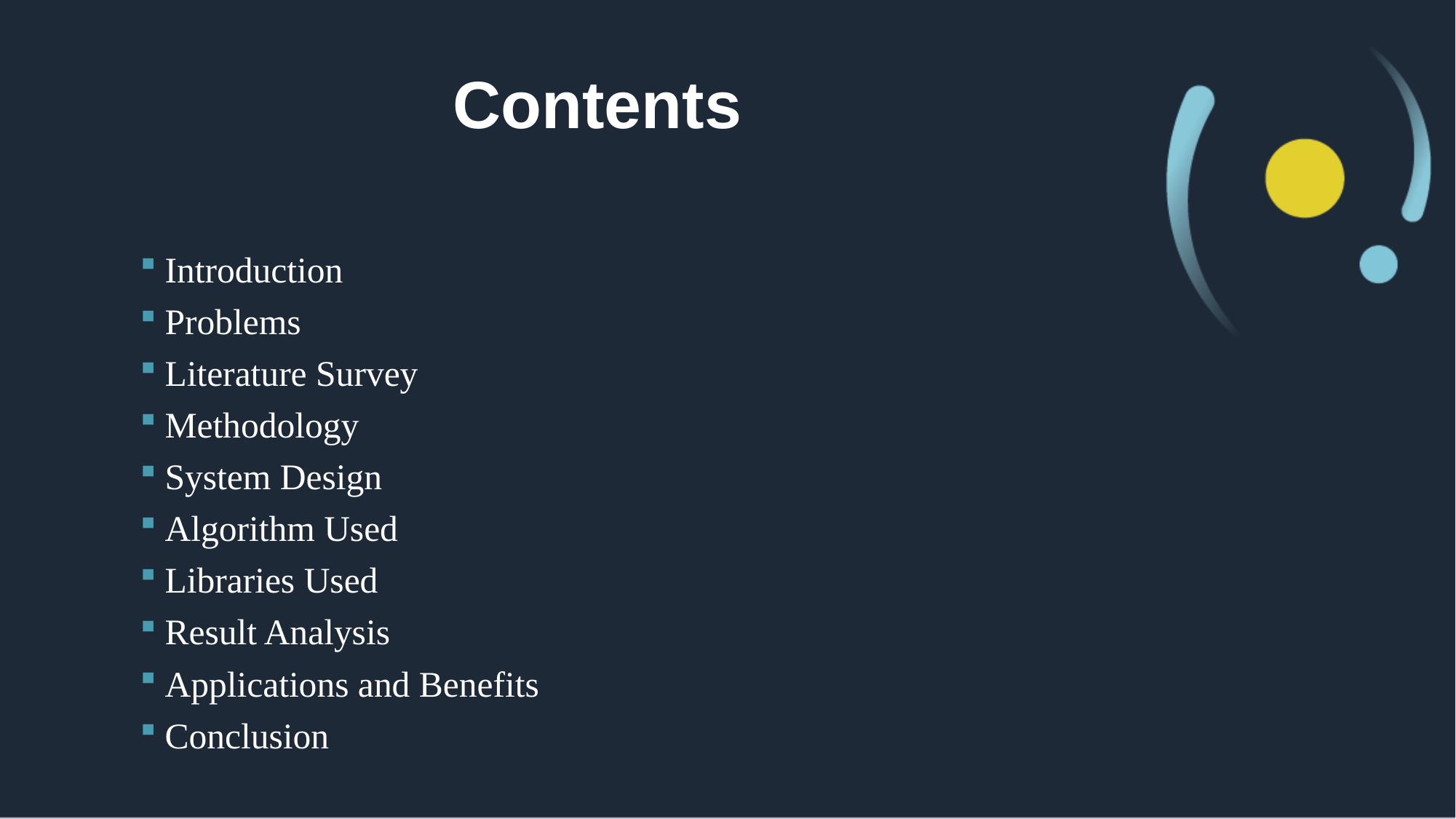

# Contents
Introduction
Problems
Literature Survey
Methodology
System Design
Algorithm Used
Libraries Used
Result Analysis
Applications and Benefits
Conclusion